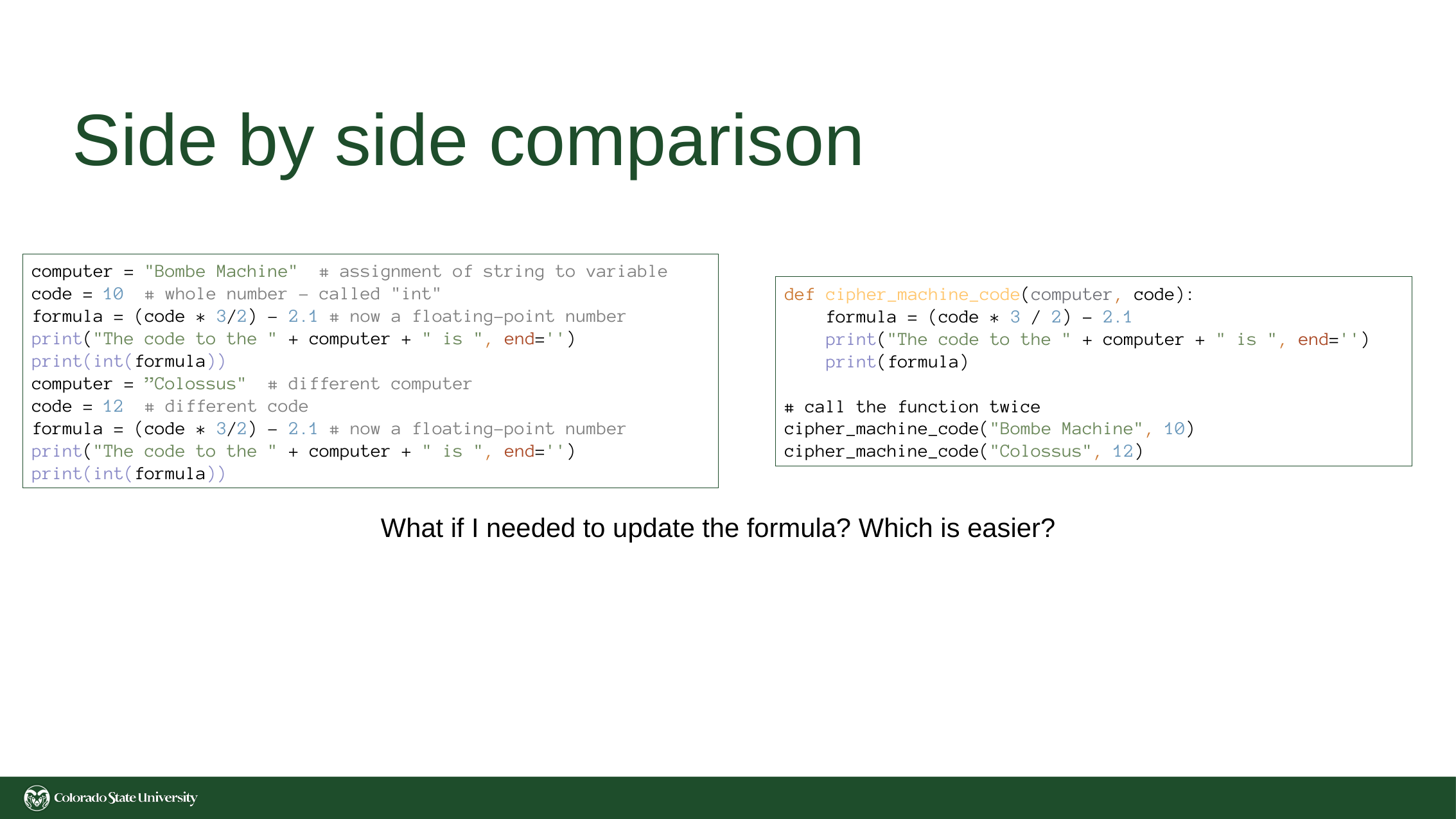

# Side by side comparison
computer = "Bombe Machine"  # assignment of string to variable
code = 10  # whole number - called "int"
formula = (code * 3/2) – 2.1 # now a floating-point number
print("The code to the " + computer + " is ", end='')
print(int(formula))
computer = ”Colossus"  # different computer
code = 12  # different code
formula = (code * 3/2) – 2.1 # now a floating-point number
print("The code to the " + computer + " is ", end='')
print(int(formula))
def cipher_machine_code(computer, code):
    formula = (code * 3 / 2) - 2.1
    print("The code to the " + computer + " is ", end='')
    print(formula)
# call the function twice
cipher_machine_code("Bombe Machine", 10)
cipher_machine_code("Colossus", 12)
What if I needed to update the formula? Which is easier?